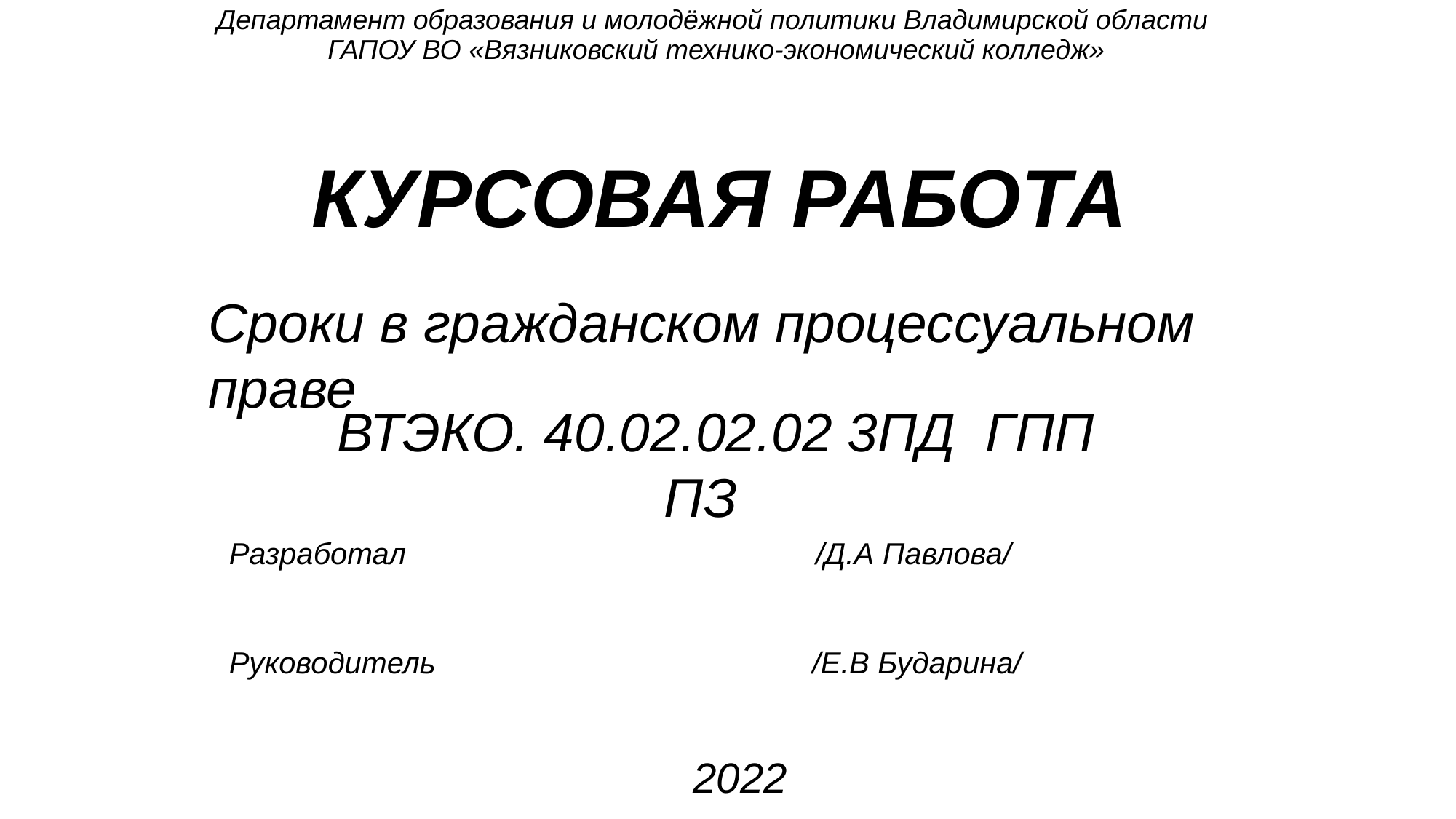

# Департамент образования и молодёжной политики Владимирской области ГАПОУ ВО «Вязниковский технико-экономический колледж»
 КУРСОВАЯ РАБОТА
Сроки в гражданском процессуальном праве
 ВТЭКО. 40.02.02.02 3ПД  ГПП ПЗ

Разработал                                                 /Д.А Павлова/
Руководитель                                             /Е.В Бударина/

2022